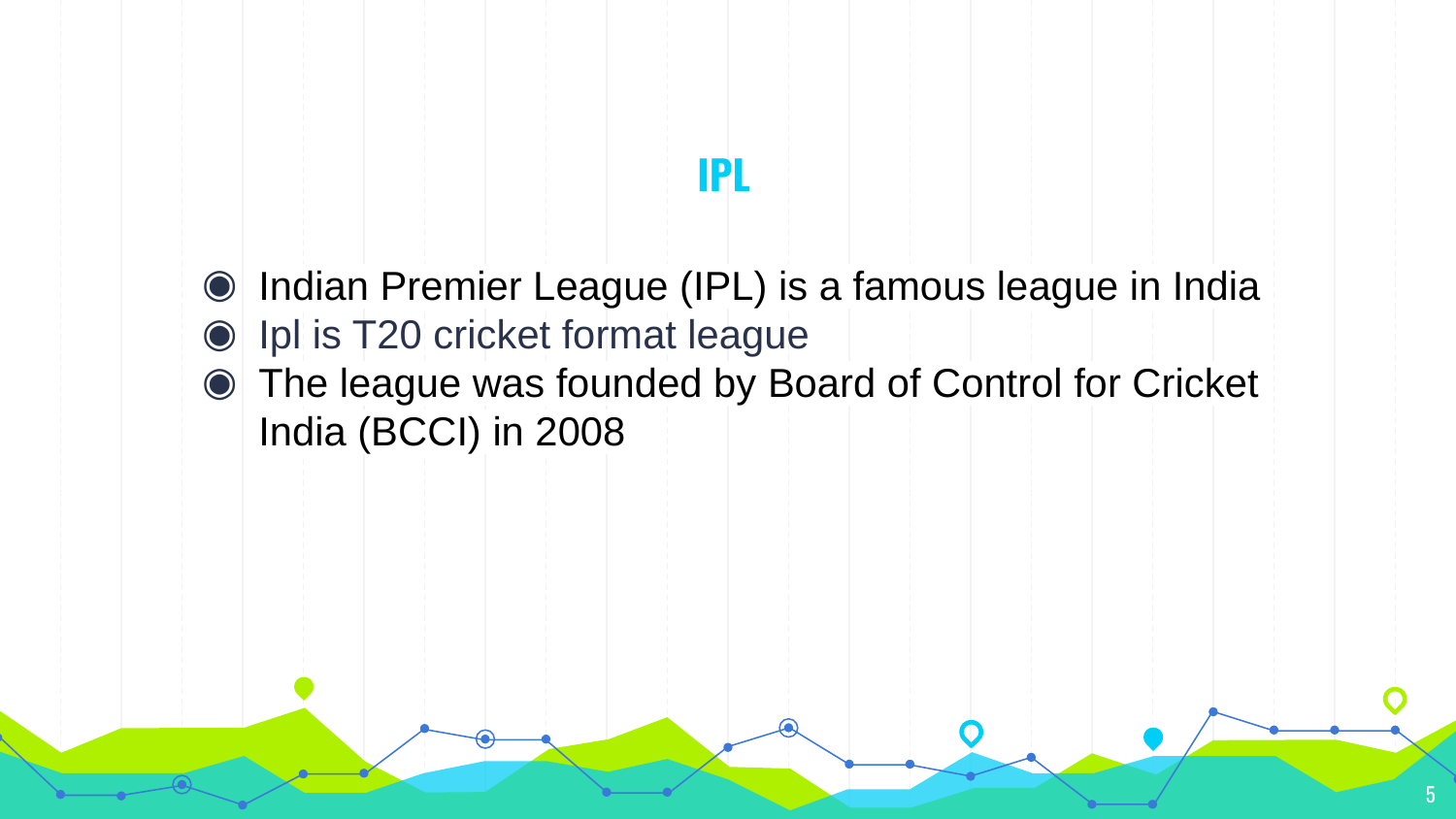

# IPL
Indian Premier League (IPL) is a famous league in India
Ipl is T20 cricket format league
The league was founded by Board of Control for Cricket India (BCCI) in 2008

5